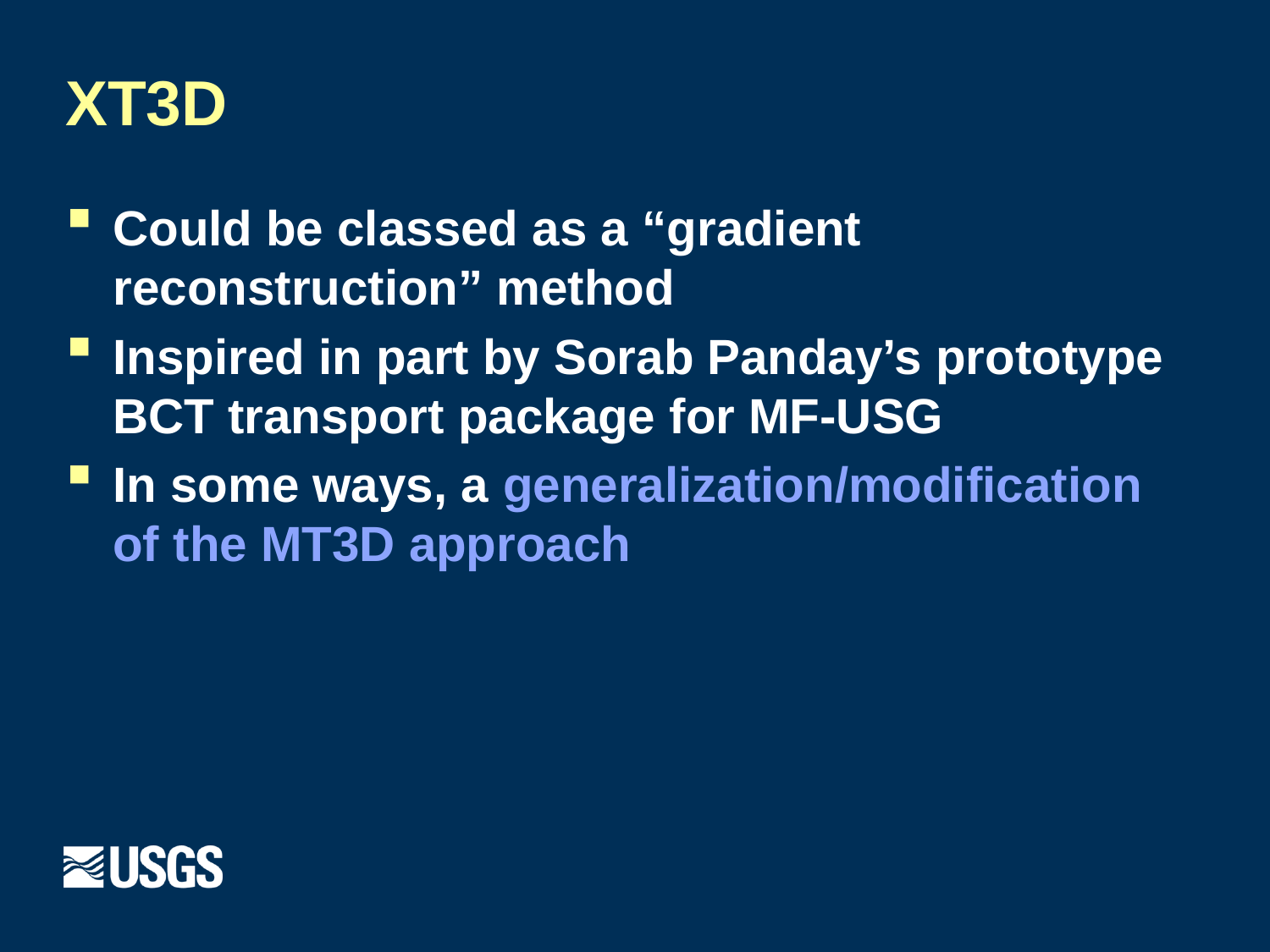

# XT3D
Could be classed as a “gradient reconstruction” method
Inspired in part by Sorab Panday’s prototype BCT transport package for MF-USG
In some ways, a generalization/modification of the MT3D approach